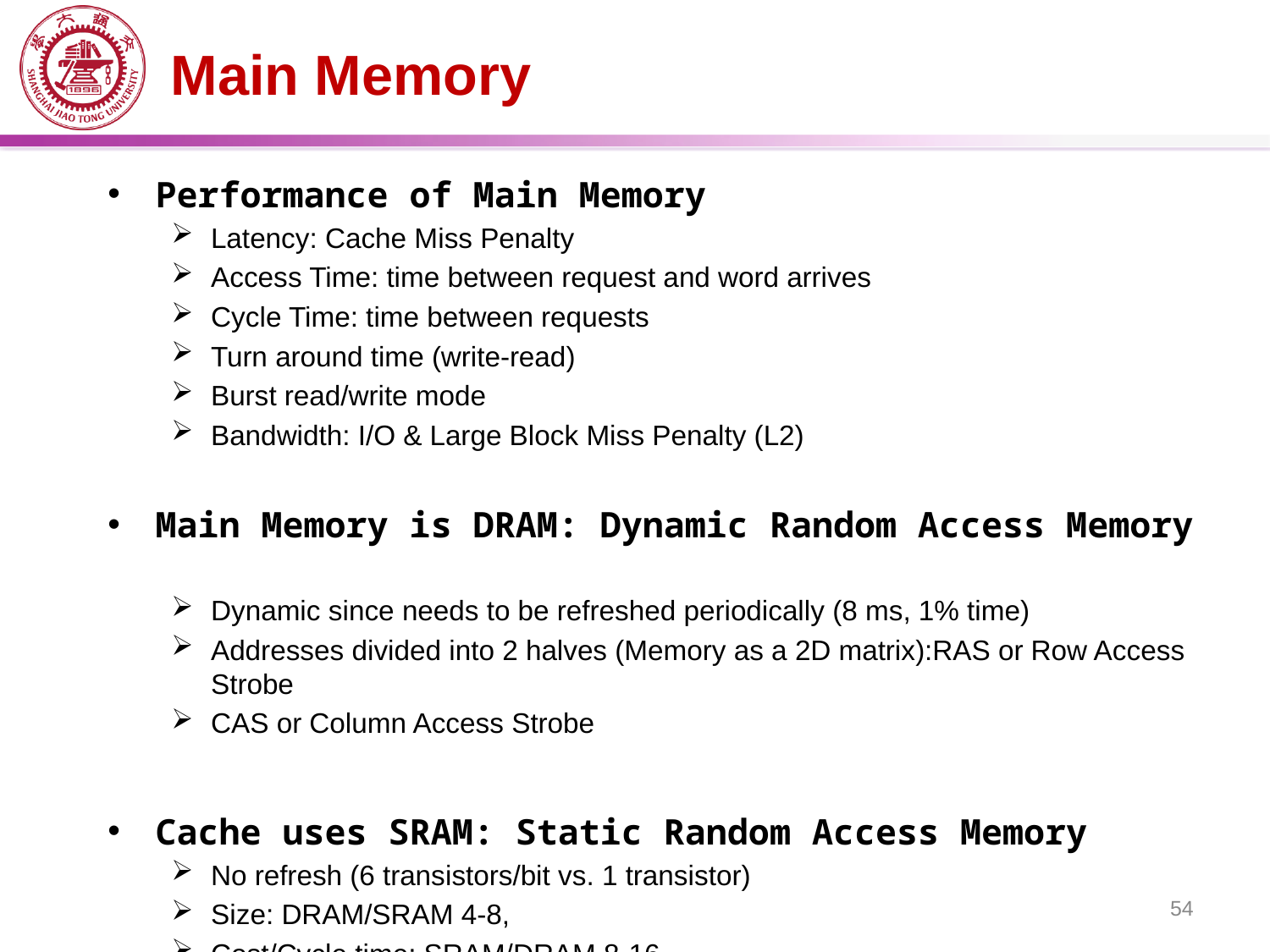

# Main Memory

Performance of Main Memory
Latency: Cache Miss Penalty
Access Time: time between request and word arrives
Cycle Time: time between requests
Turn around time (write-read)
Burst read/write mode
Bandwidth: I/O & Large Block Miss Penalty (L2)

Main Memory is DRAM: Dynamic Random Access Memory
Dynamic since needs to be refreshed periodically (8 ms, 1% time)
Addresses divided into 2 halves (Memory as a 2D matrix):RAS or Row Access Strobe
CAS or Column Access Strobe

Cache uses SRAM: Static Random Access Memory
No refresh (6 transistors/bit vs. 1 transistor)
Size: DRAM/SRAM 4-8,
Cost/Cycle time: SRAM/DRAM 8-16

54